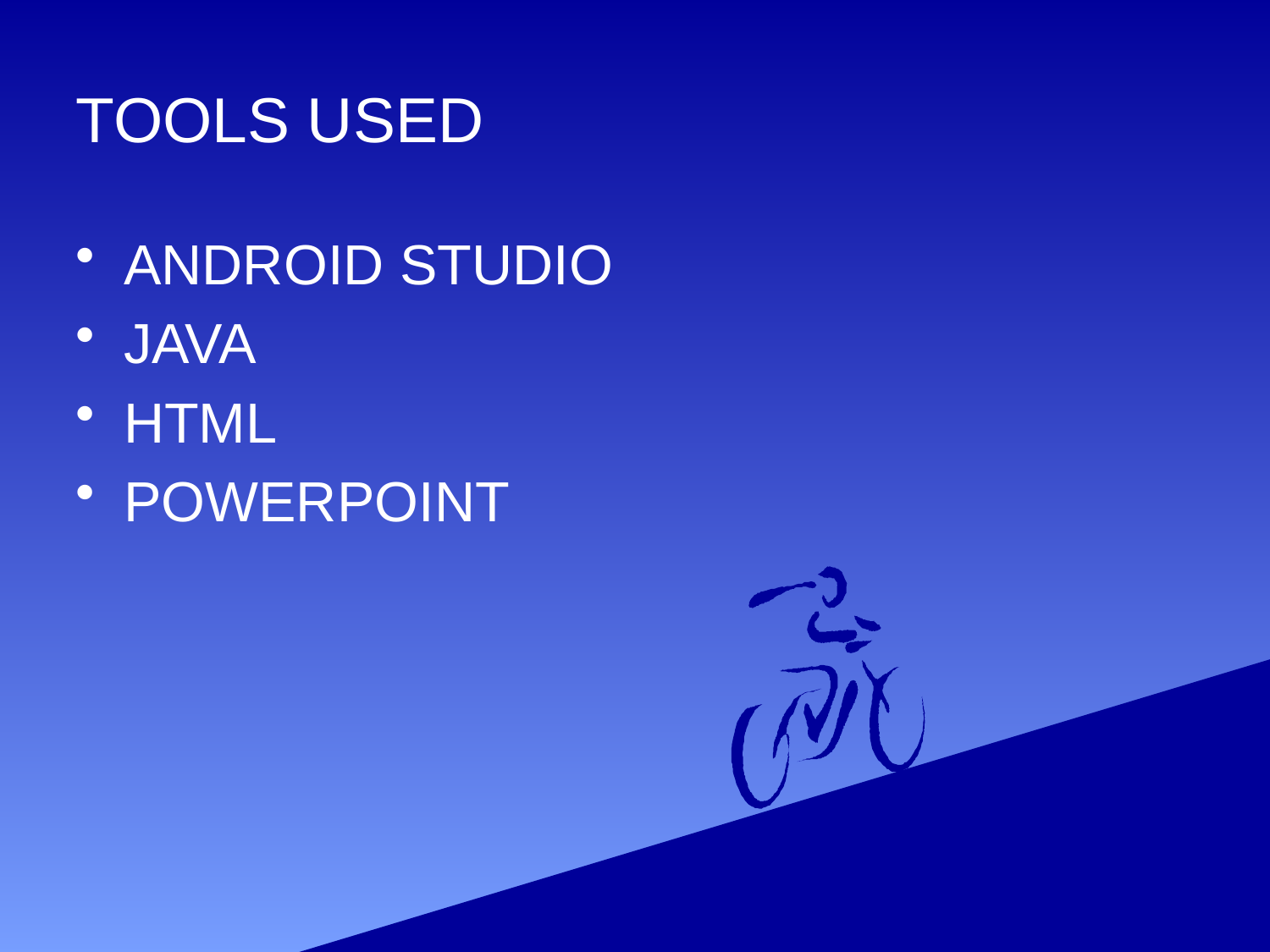

# TOOLS USED
ANDROID STUDIO
JAVA
HTML
POWERPOINT